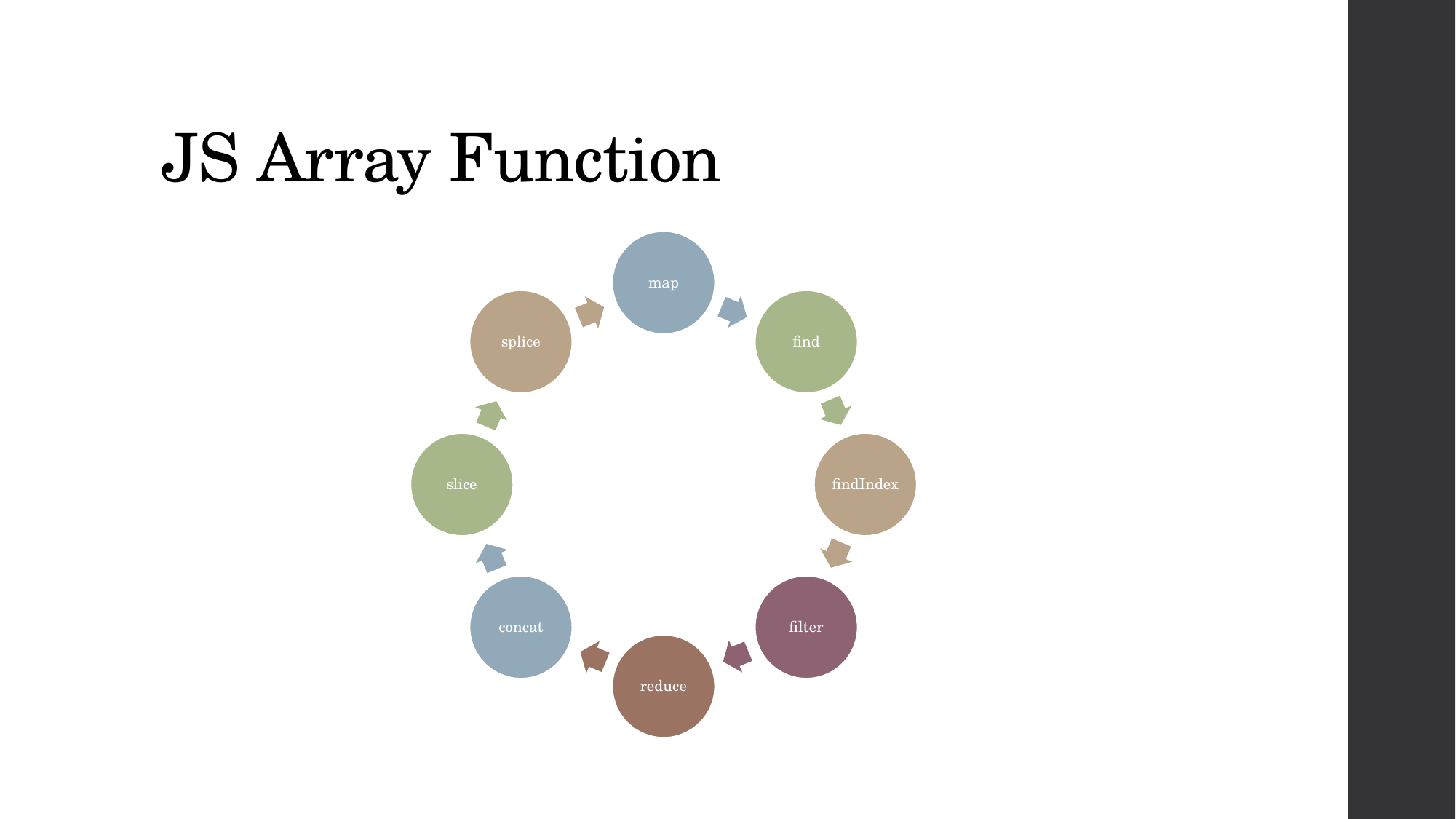

# JS Array Function

map

find

findIndex

filter

reduce

concat

slice

splice